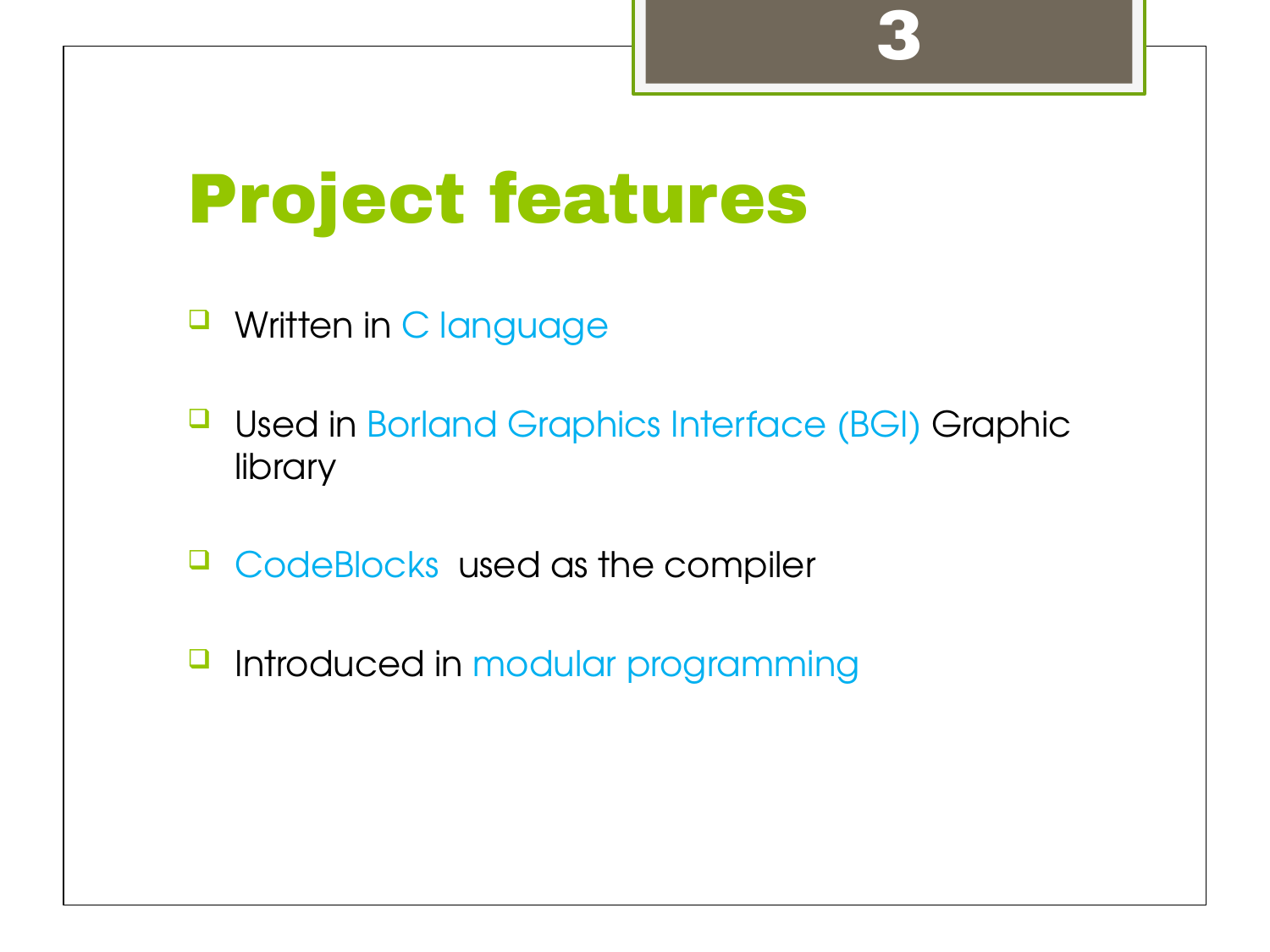

3
Project features
Written in C language

Used in Borland Graphics Interface (BGI) Graphic library

CodeBlocks  used as the compiler

Introduced in modular programming